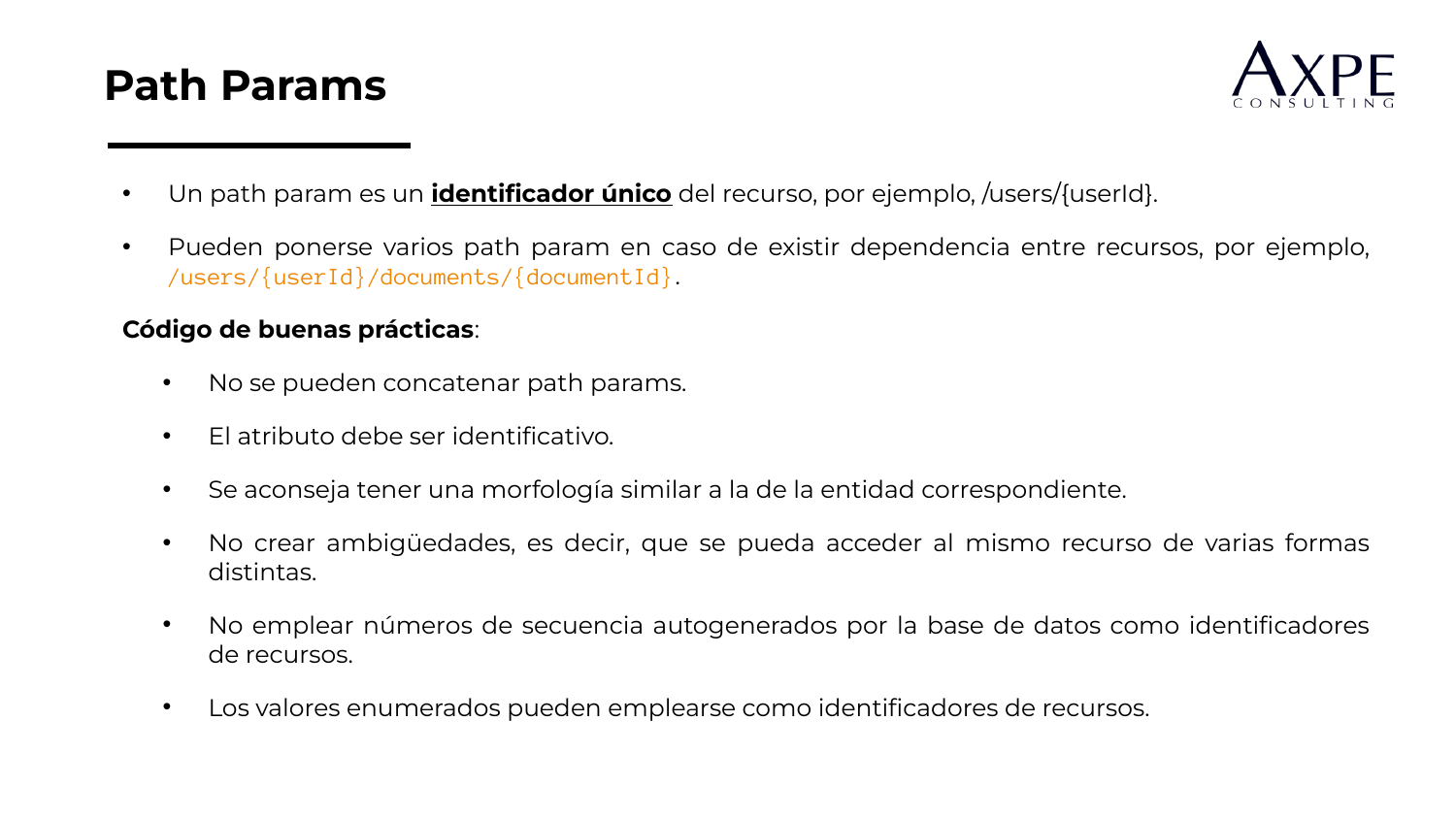

Path Params
Un path param es un identificador único del recurso, por ejemplo, /users/{userId}.
Pueden ponerse varios path param en caso de existir dependencia entre recursos, por ejemplo, /users/{userId}/documents/{documentId}.
Código de buenas prácticas:
No se pueden concatenar path params.
El atributo debe ser identificativo.
Se aconseja tener una morfología similar a la de la entidad correspondiente.
No crear ambigüedades, es decir, que se pueda acceder al mismo recurso de varias formas distintas.
No emplear números de secuencia autogenerados por la base de datos como identificadores de recursos.
Los valores enumerados pueden emplearse como identificadores de recursos.